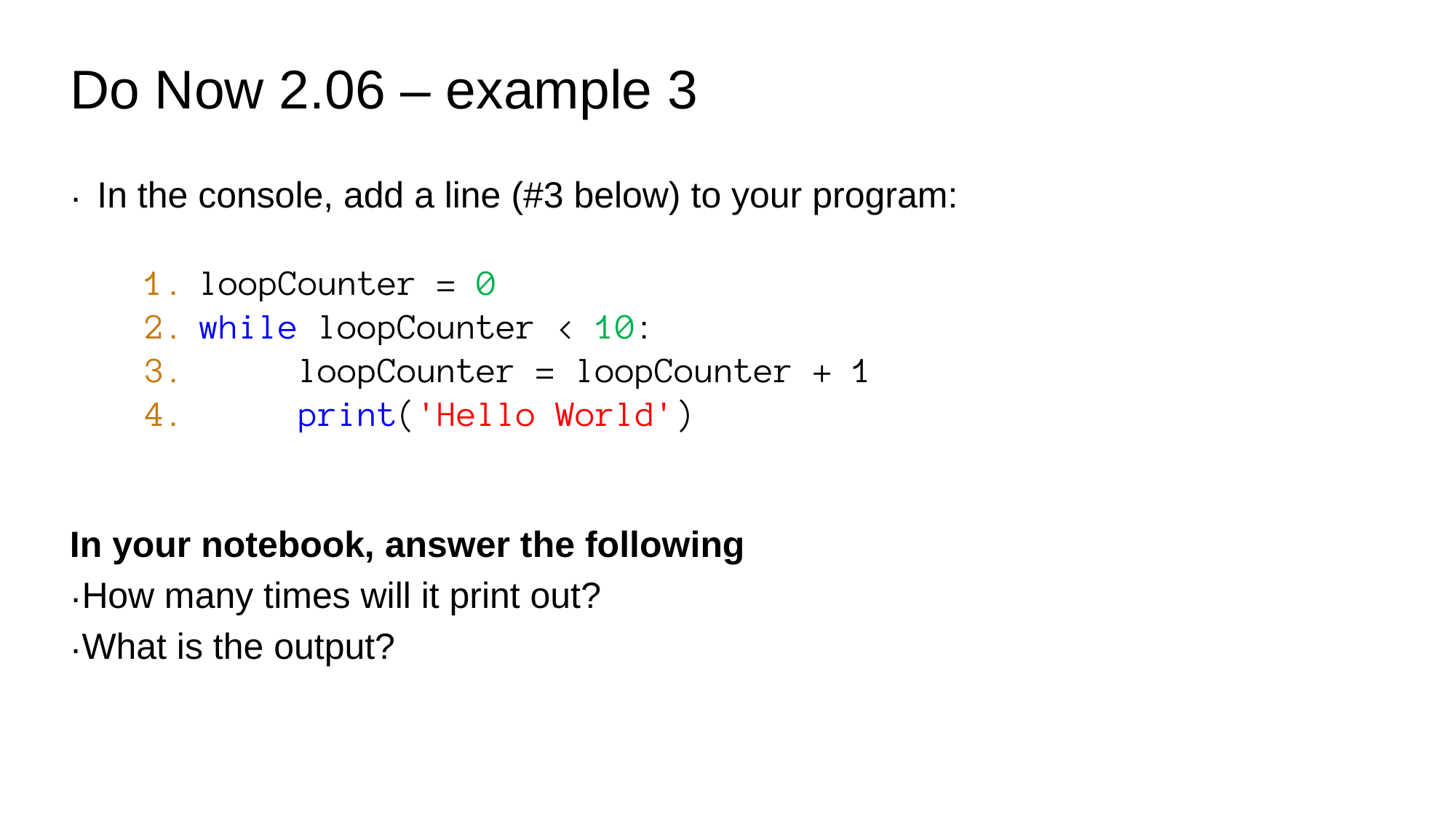

# Do Now 2.06 – example 3
In the console, add a line (#3 below) to your program:

loopCounter = 0
while loopCounter < 10:
     loopCounter = loopCounter + 1
     print('Hello World')

In your notebook, answer the following
How many times will it print out?
What is the output?